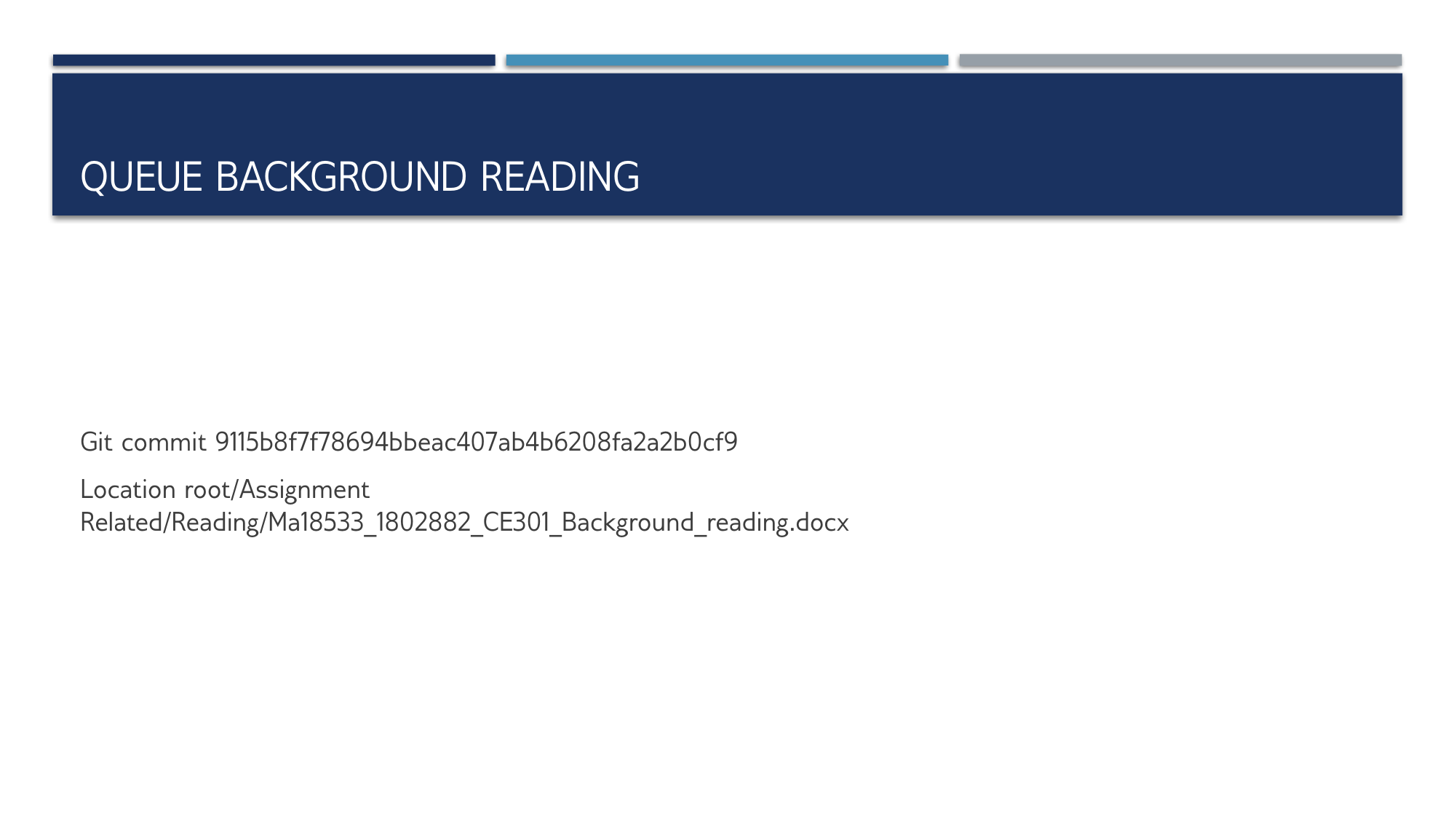

# Queue Background Reading
Git commit 9115b8f7f78694bbeac407ab4b6208fa2a2b0cf9
Location root/Assignment Related/Reading/Ma18533_1802882_CE301_Background_reading.docx